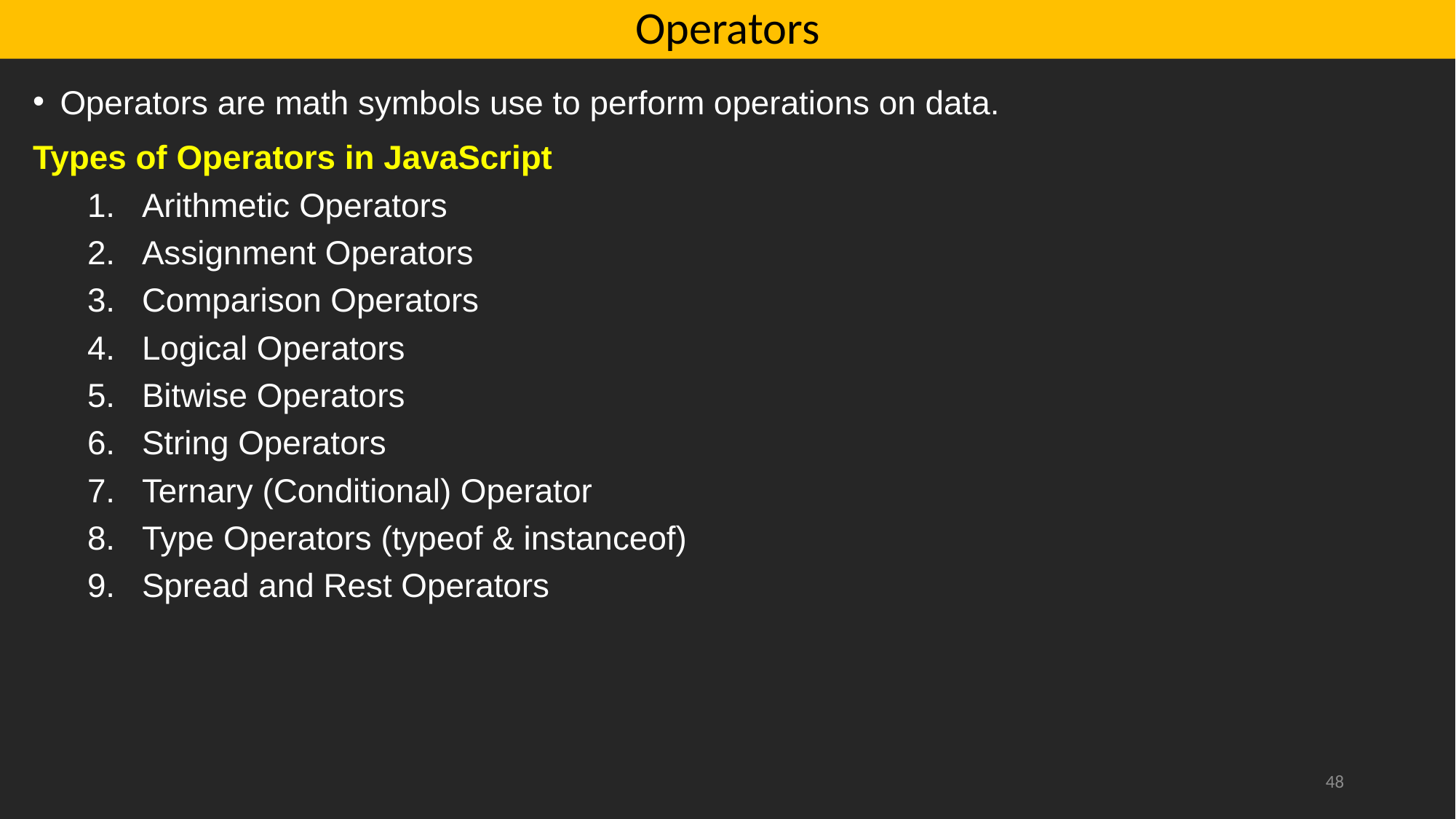

# Operators
Operators are math symbols use to perform operations on data.
Types of Operators in JavaScript
Arithmetic Operators
Assignment Operators
Comparison Operators
Logical Operators
Bitwise Operators
String Operators
Ternary (Conditional) Operator
Type Operators (typeof & instanceof)
Spread and Rest Operators

48